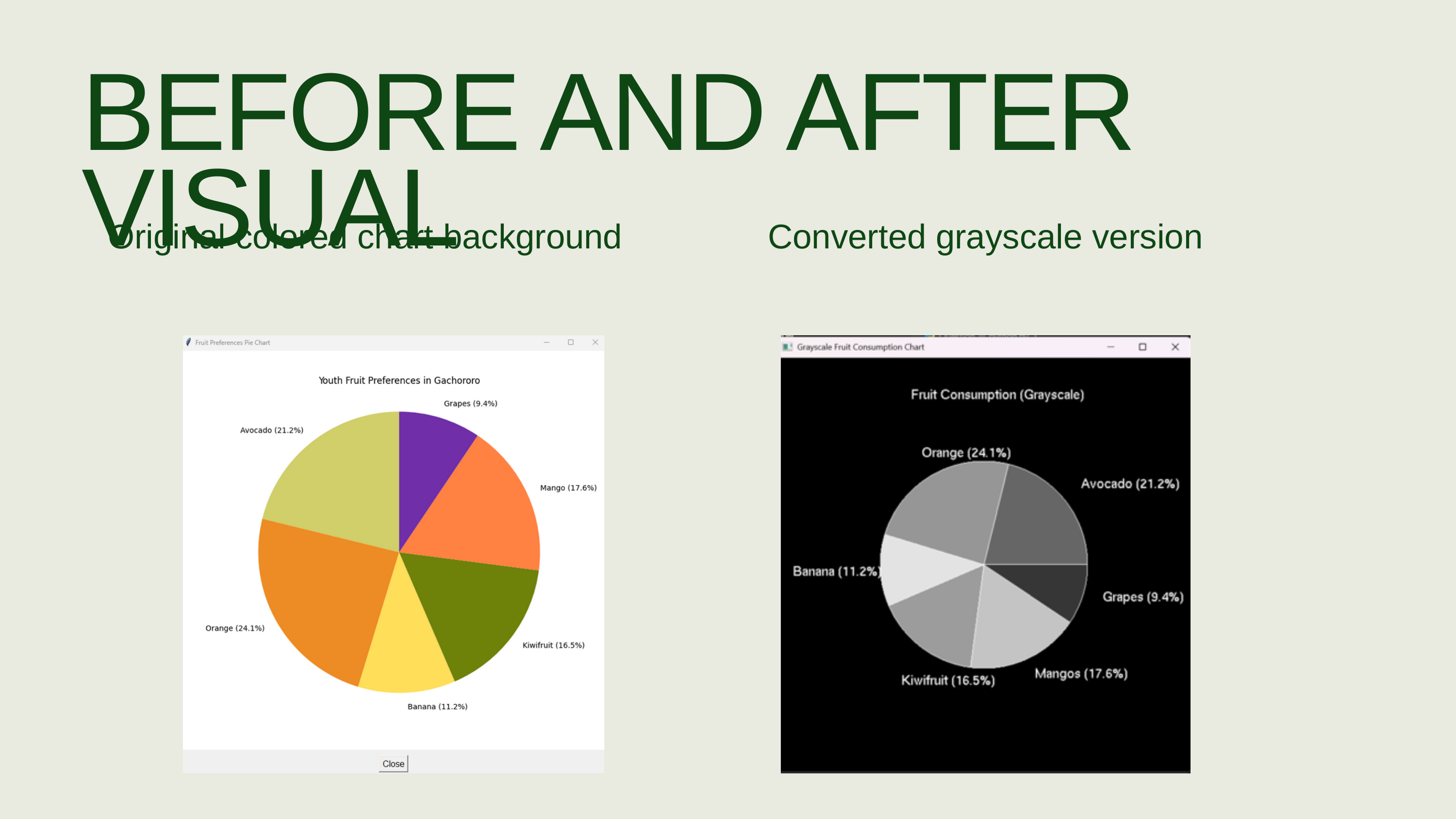

BEFORE AND AFTER VISUAL
Original colored chart background

Converted grayscale version